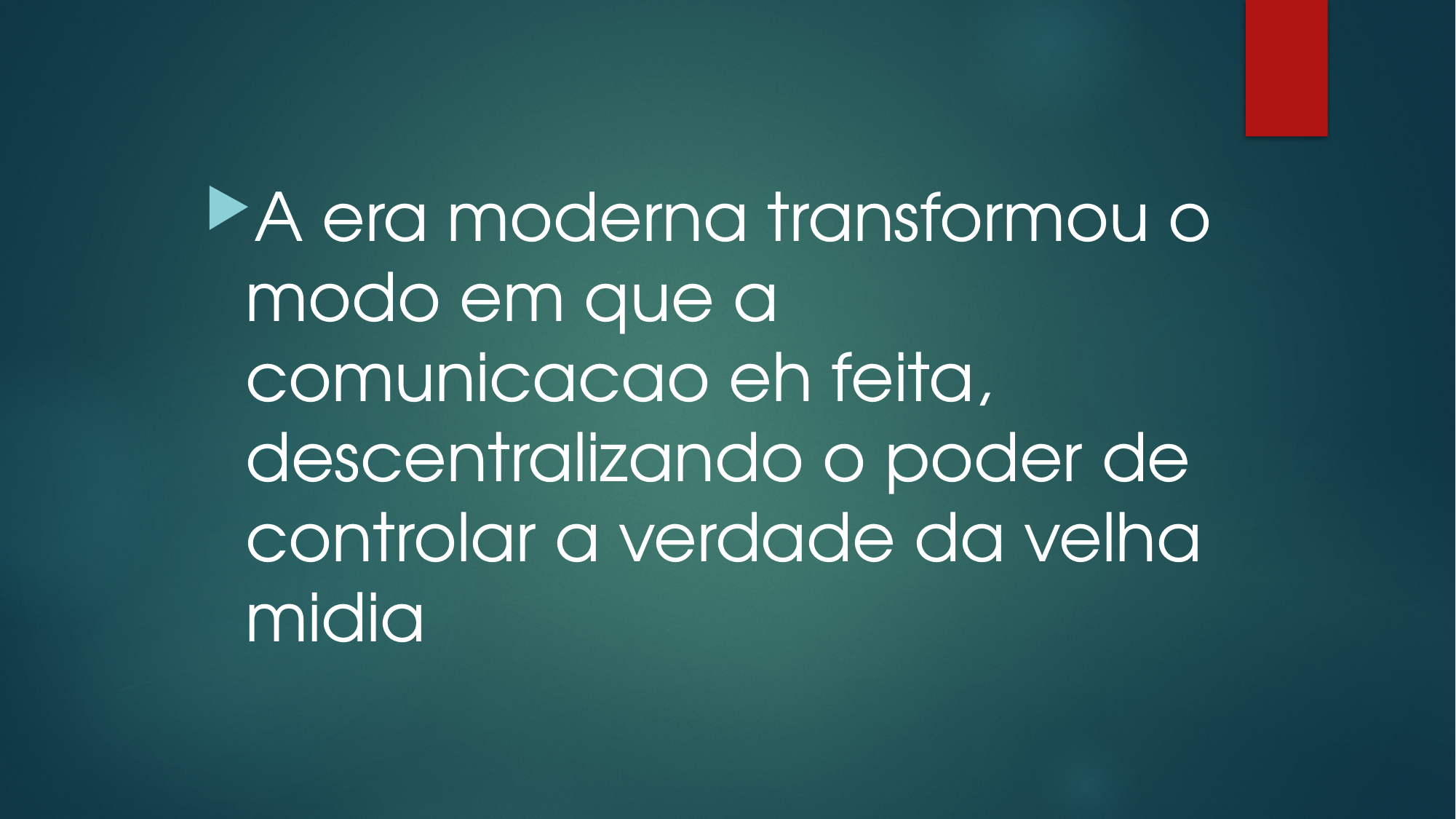

A era moderna transformou o modo em que a comunicacao eh feita, descentralizando o poder de controlar a verdade da velha midia